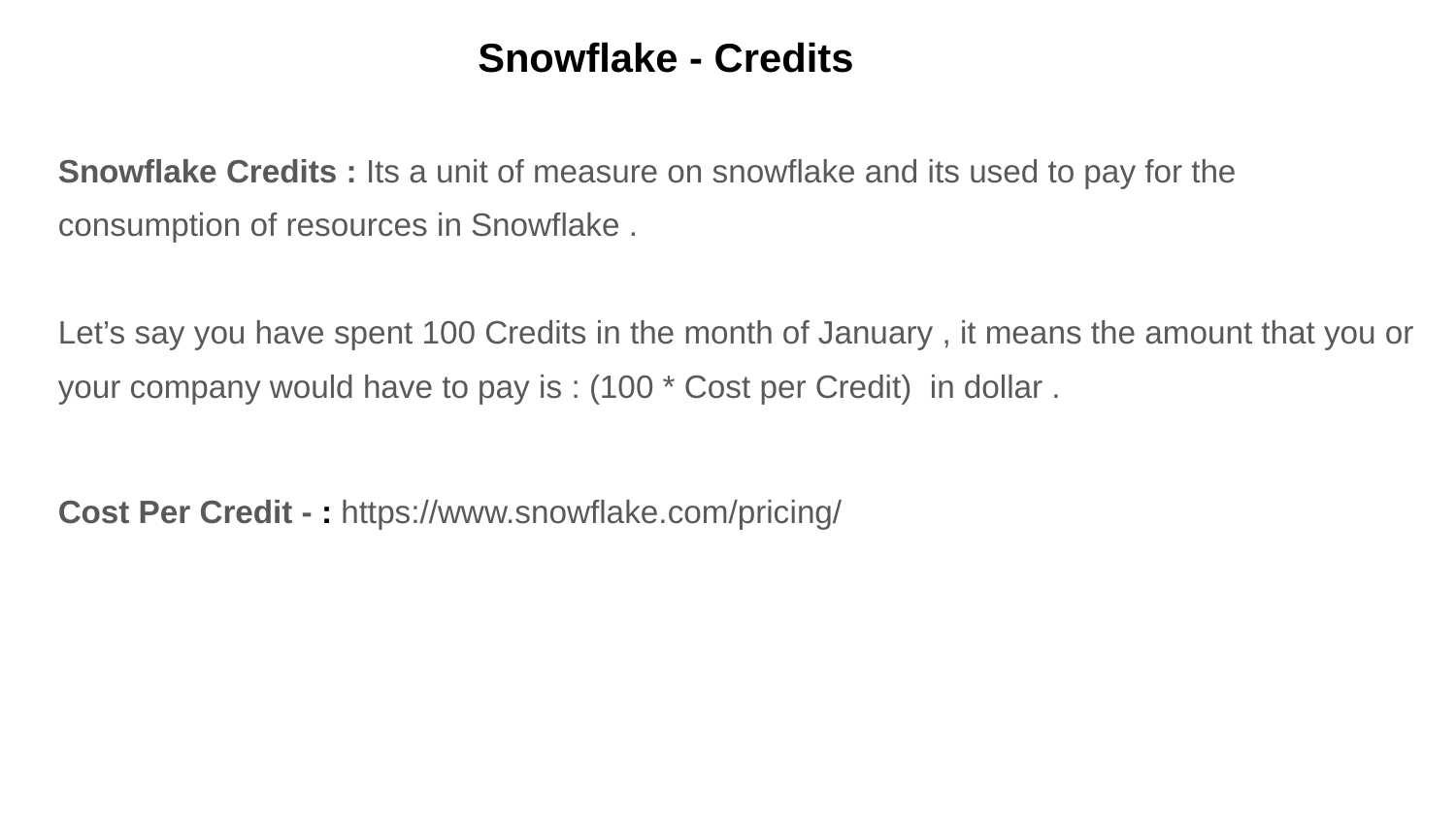

# Snowflake - Credits

Snowflake Credits : Its a unit of measure on snowflake and its used to pay for the consumption of resources in Snowflake .

Let’s say you have spent 100 Credits in the month of January , it means the amount that you or your company would have to pay is : (100 * Cost per Credit)  in dollar .

Cost Per Credit - : https://www.snowflake.com/pricing/